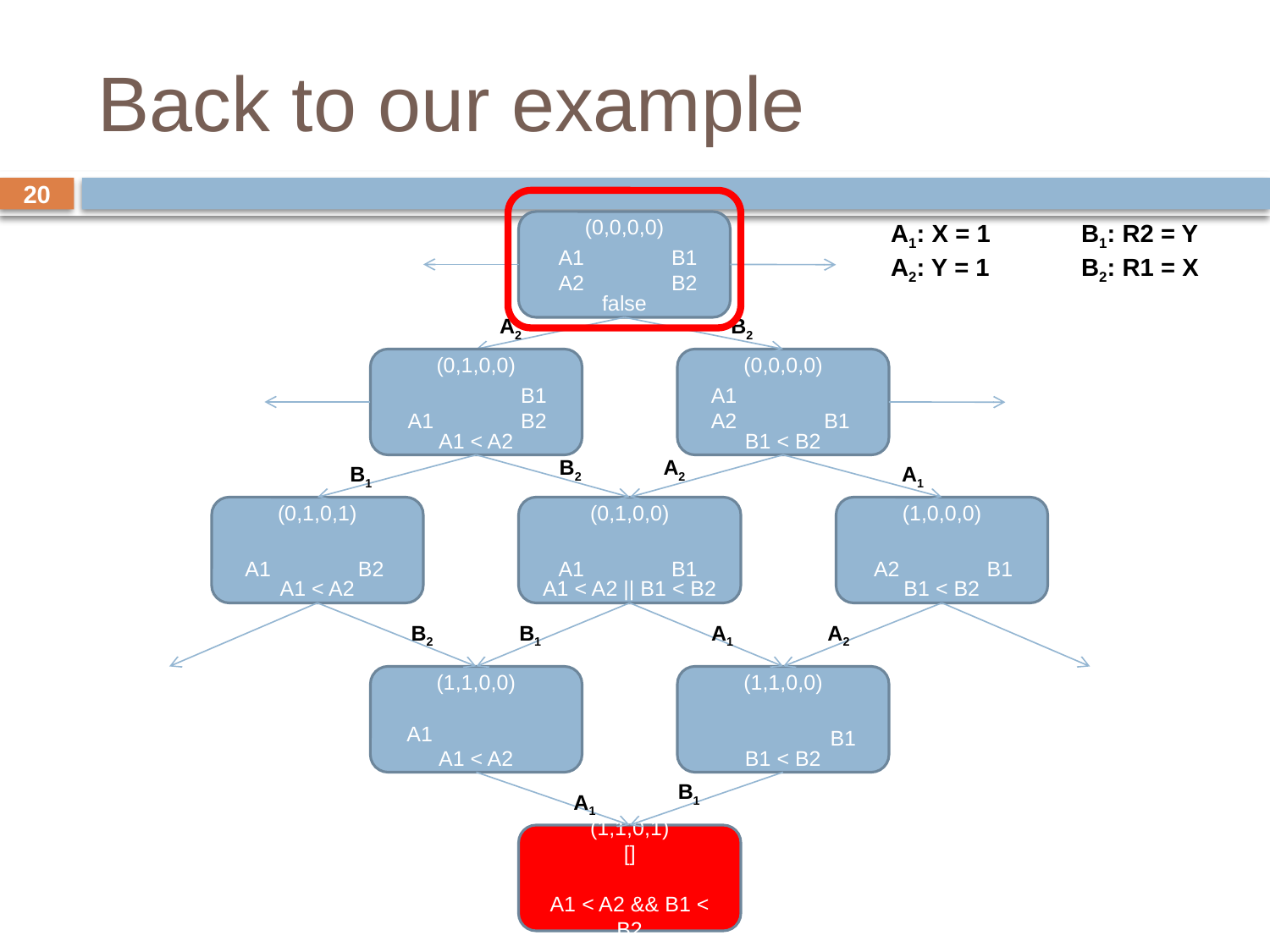

# Back to our example
20

(0,0,0,0)

false
A1: X = 1
A2: Y = 1
B1: R2 = Y
B2: R1 = X
A1
A2
B1
B2
A2
B2
(0,1,0,0)

A1 < A2
(0,0,0,0)

B1 < B2

A1

B1
B2
A1
A2

B1

B2
A2
B1
A1
(0,1,0,1)

A1 < A2
(0,1,0,0)

A1 < A2 || B1 < B2
(1,0,0,0)

B1 < B2

A1

B2

A1

B1

A2

B1

B2
B1
A1
A2
(1,1,0,0)

A1 < A2
(1,1,0,0)

B1 < B2

A1

B1

B1
A1
(1,1,0,1)
[]

A1 < A2 && B1 < B2